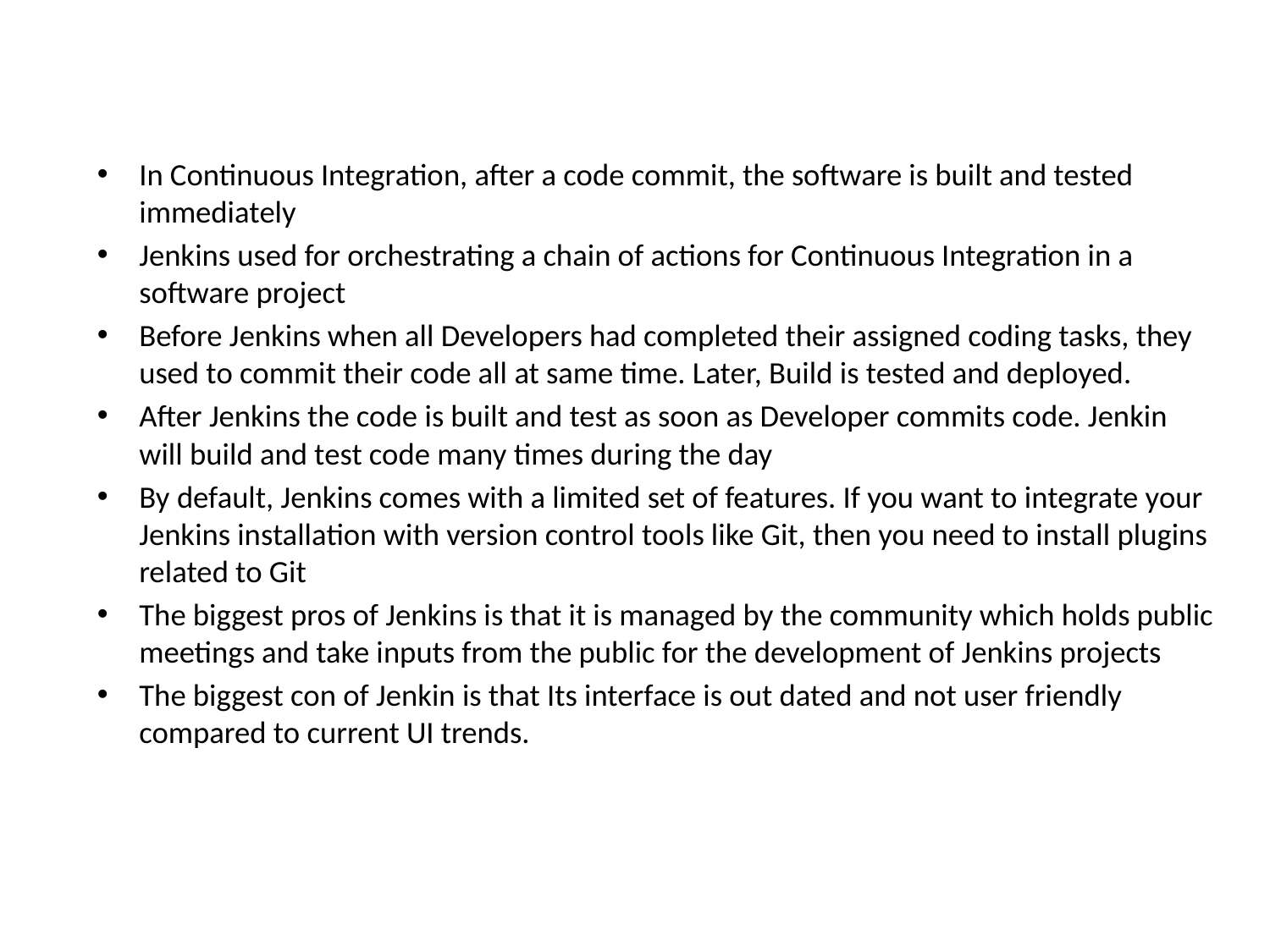

In Continuous Integration, after a code commit, the software is built and tested immediately
Jenkins used for orchestrating a chain of actions for Continuous Integration in a software project
Before Jenkins when all Developers had completed their assigned coding tasks, they used to commit their code all at same time. Later, Build is tested and deployed.
After Jenkins the code is built and test as soon as Developer commits code. Jenkin will build and test code many times during the day
By default, Jenkins comes with a limited set of features. If you want to integrate your Jenkins installation with version control tools like Git, then you need to install plugins related to Git
The biggest pros of Jenkins is that it is managed by the community which holds public meetings and take inputs from the public for the development of Jenkins projects
The biggest con of Jenkin is that Its interface is out dated and not user friendly compared to current UI trends.